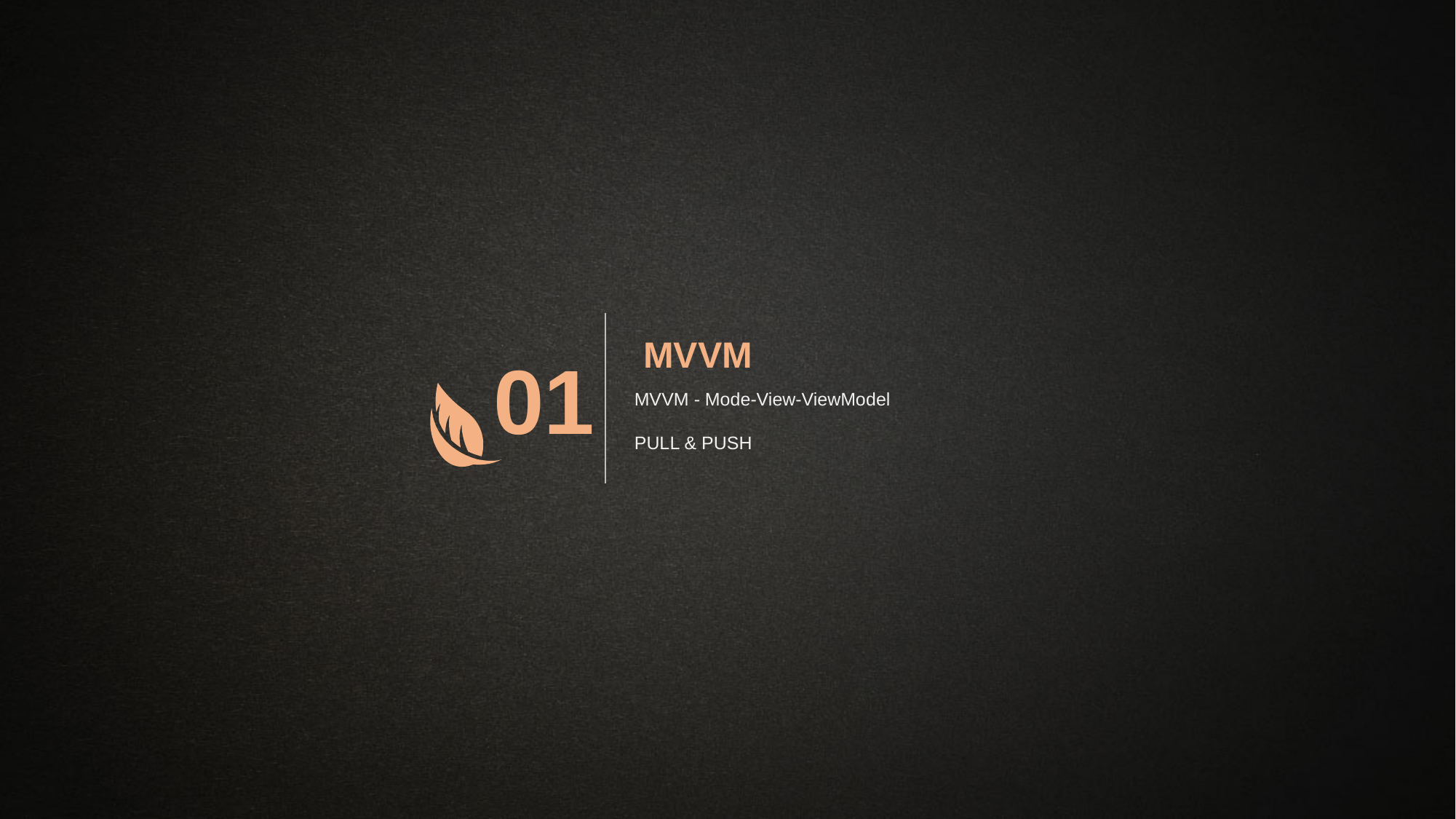

MVVM
01

MVVM - Mode-View-ViewModel

PULL & PUSH